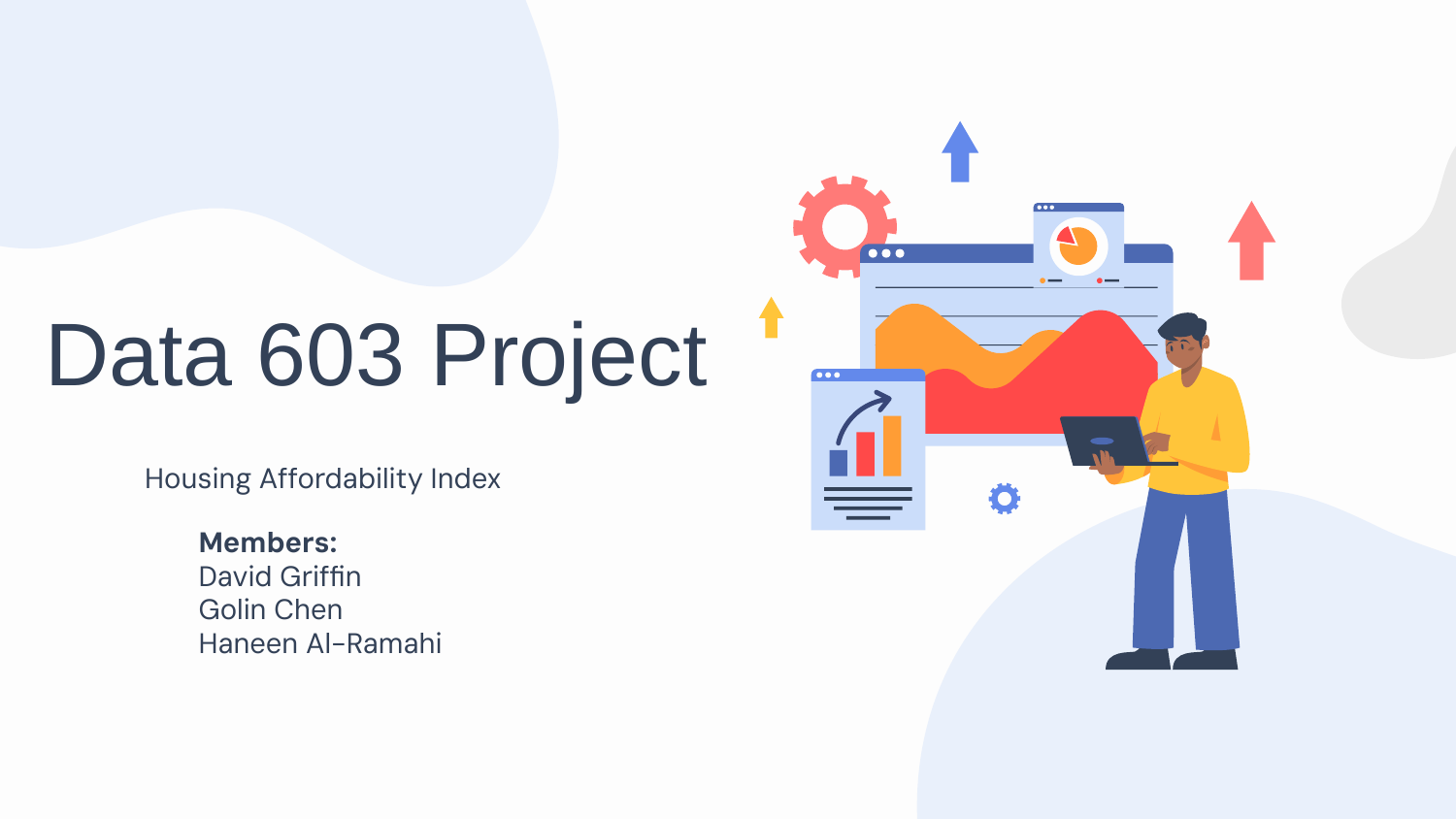

# Data 603 Project
Housing Affordability Index
Members:
David Griffin
Golin Chen
Haneen Al-Ramahi